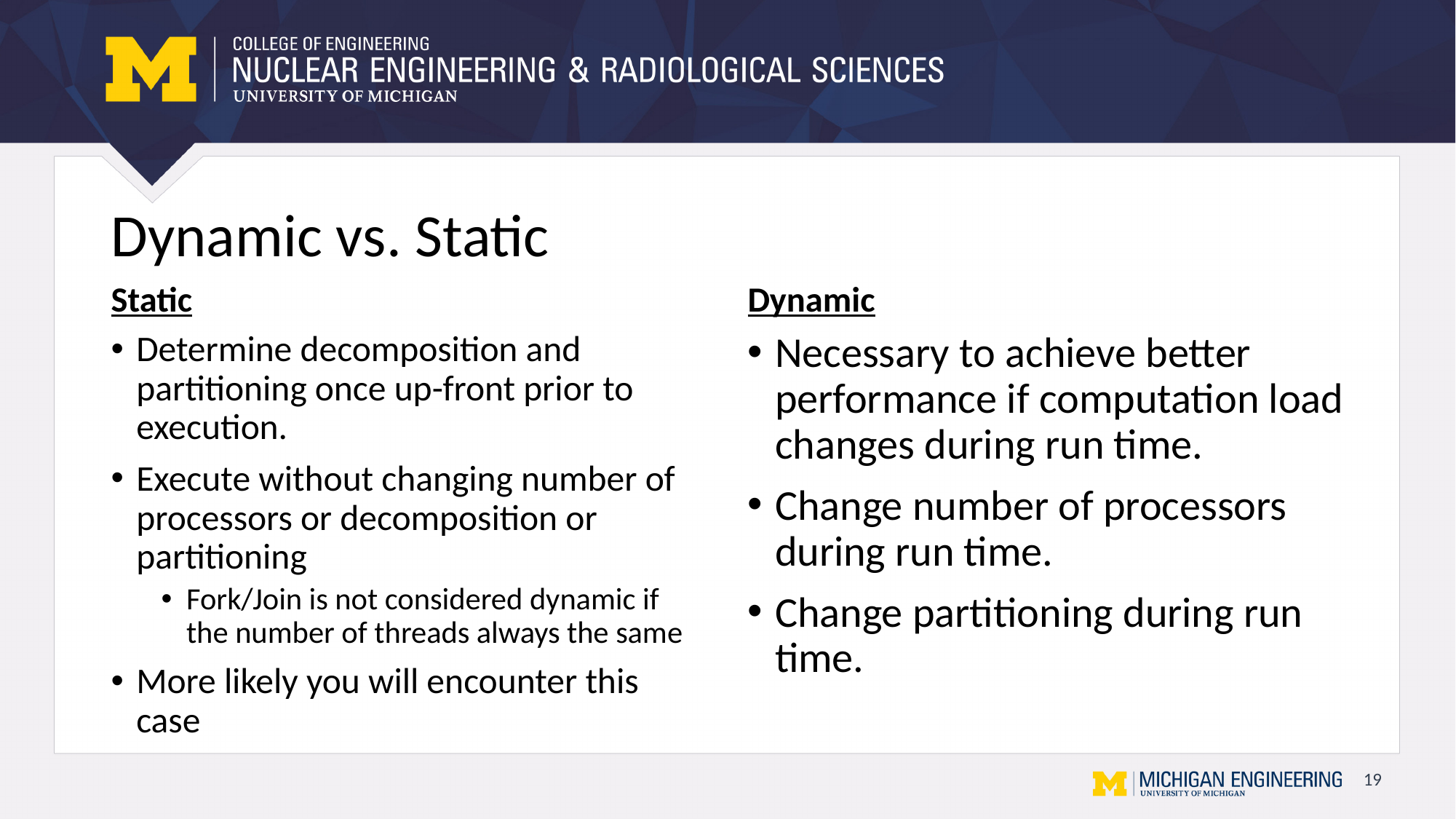

# Dynamic vs. Static
Static
Dynamic
Determine decomposition and partitioning once up-front prior to execution.
Execute without changing number of processors or decomposition or partitioning
Fork/Join is not considered dynamic if the number of threads always the same
More likely you will encounter this case
Necessary to achieve better performance if computation load changes during run time.
Change number of processors during run time.
Change partitioning during run time.